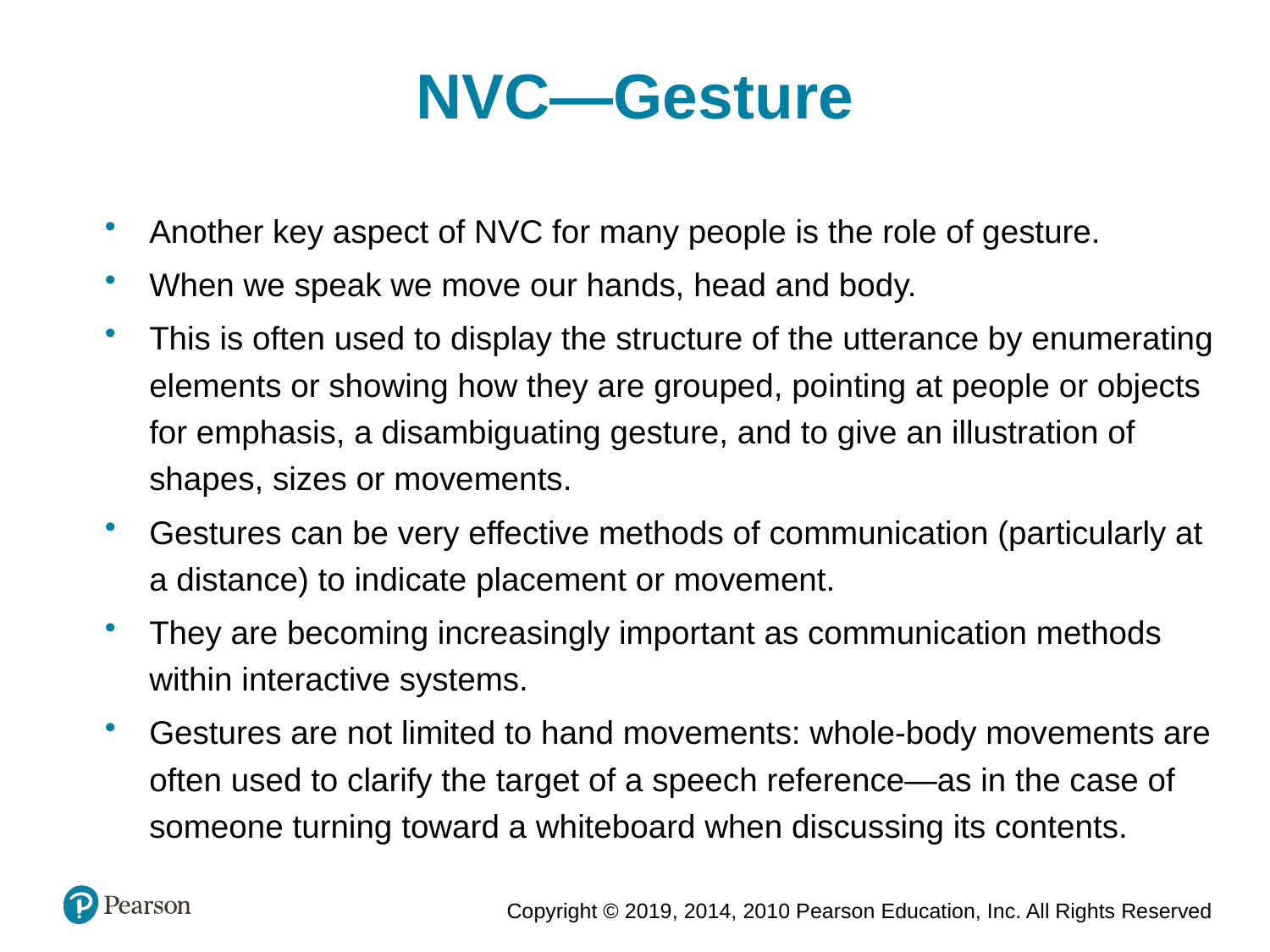

NVC—Gesture
Another key aspect of NVC for many people is the role of gesture.
When we speak we move our hands, head and body.
This is often used to display the structure of the utterance by enumerating elements or showing how they are grouped, pointing at people or objects for emphasis, a disambiguating gesture, and to give an illustration of shapes, sizes or movements.
Gestures can be very effective methods of communication (particularly at a distance) to indicate placement or movement.
They are becoming increasingly important as communication methods within interactive systems.
Gestures are not limited to hand movements: whole-body movements are often used to clarify the target of a speech reference—as in the case of someone turning toward a whiteboard when discussing its contents.